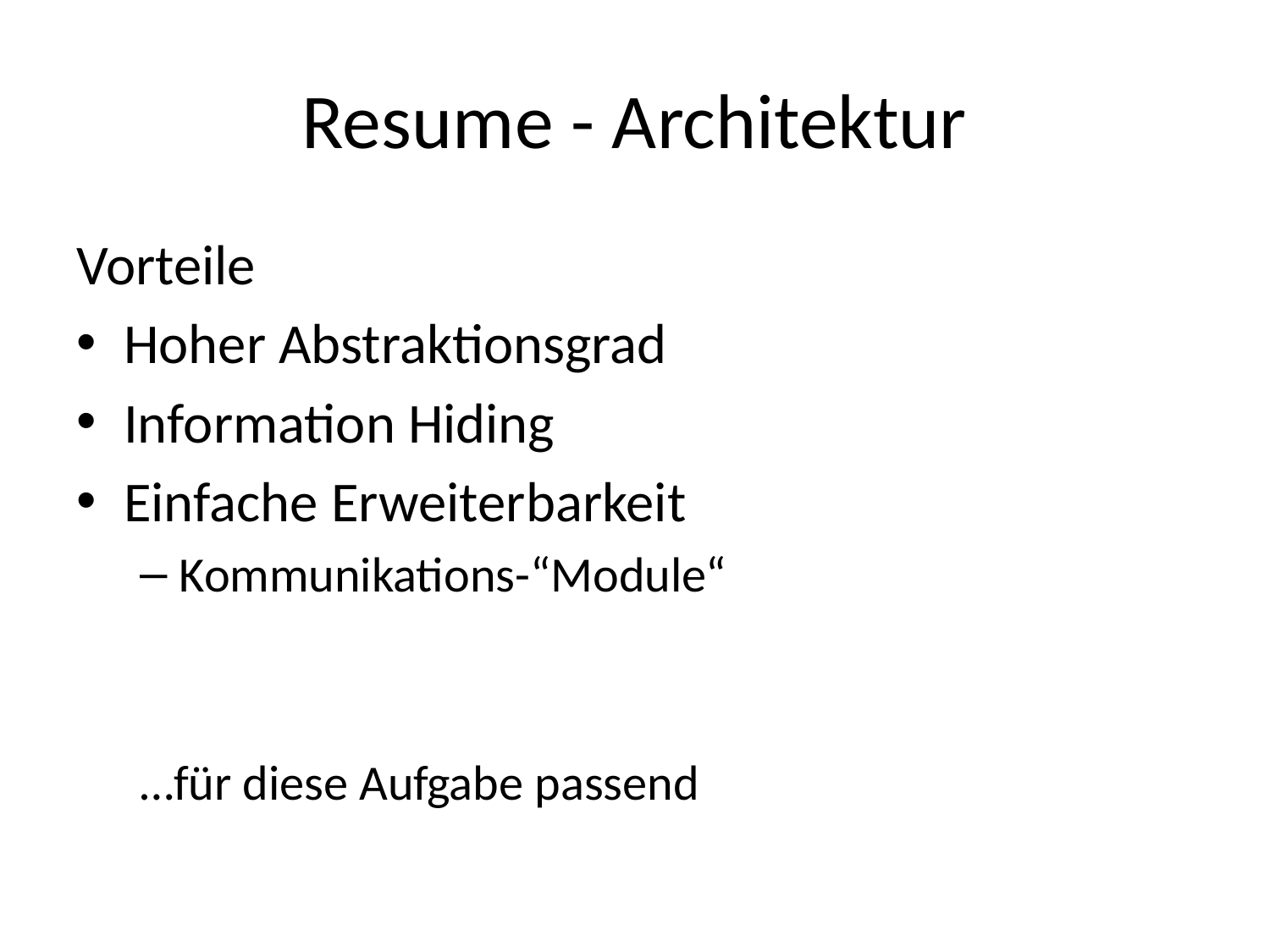

# Resume - Architektur
Vorteile
Hoher Abstraktionsgrad
Information Hiding
Einfache Erweiterbarkeit
Kommunikations-“Module“

…für diese Aufgabe passend